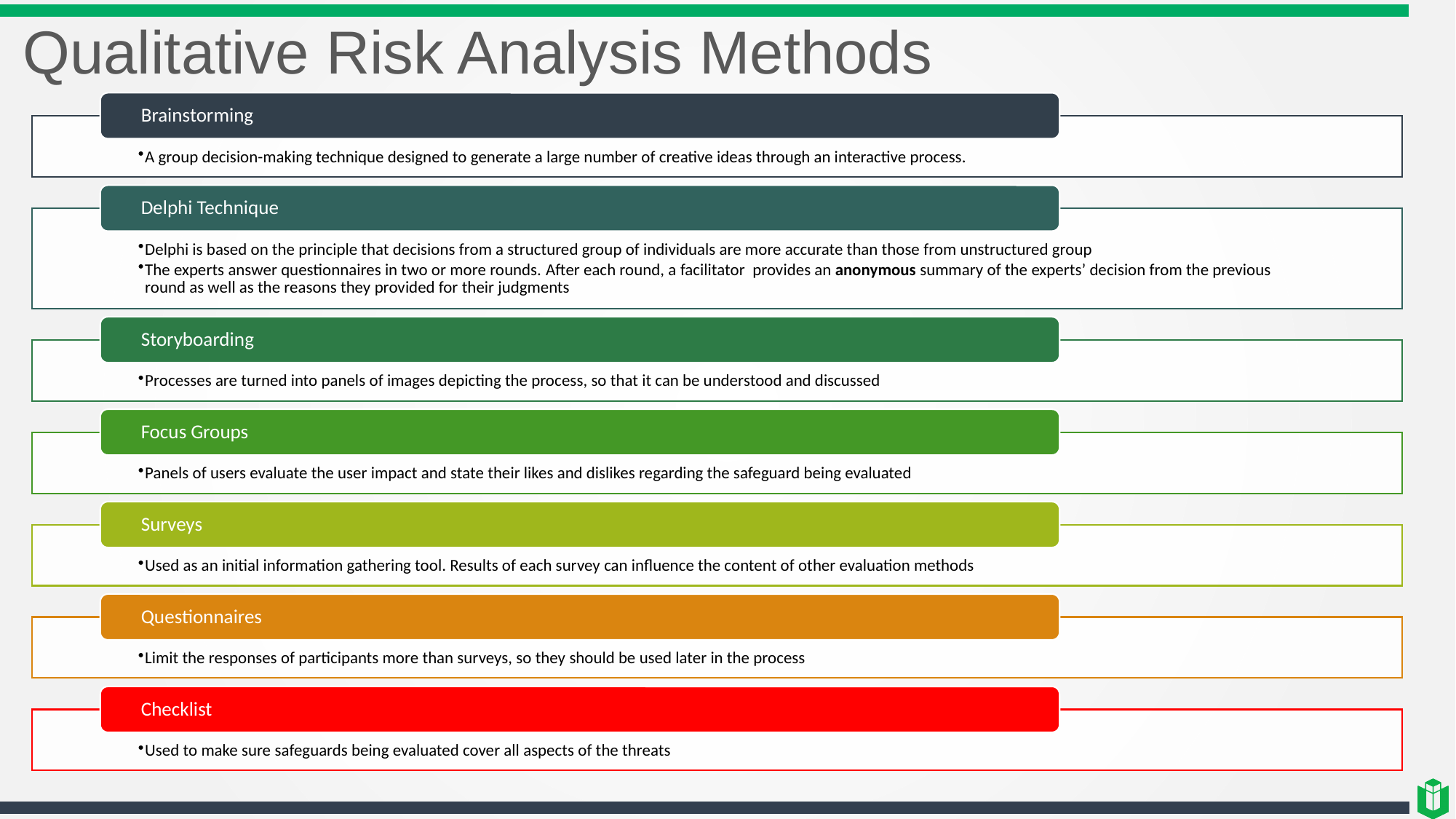

# Qualitative Risk Analysis Methods
A group decision-making technique designed to generate a large number of creative ideas through an interactive process.
Brainstorming
Delphi is based on the principle that decisions from a structured group of individuals are more accurate than those from unstructured group
The experts answer questionnaires in two or more rounds. After each round, a facilitator  provides an anonymous summary of the experts’ decision from the previous round as well as the reasons they provided for their judgments
Delphi Technique
Processes are turned into panels of images depicting the process, so that it can be understood and discussed
Storyboarding
Panels of users evaluate the user impact and state their likes and dislikes regarding the safeguard being evaluated
Focus Groups
Used as an initial information gathering tool. Results of each survey can influence the content of other evaluation methods
Surveys
Limit the responses of participants more than surveys, so they should be used later in the process
Questionnaires
Used to make sure safeguards being evaluated cover all aspects of the threats
Checklist